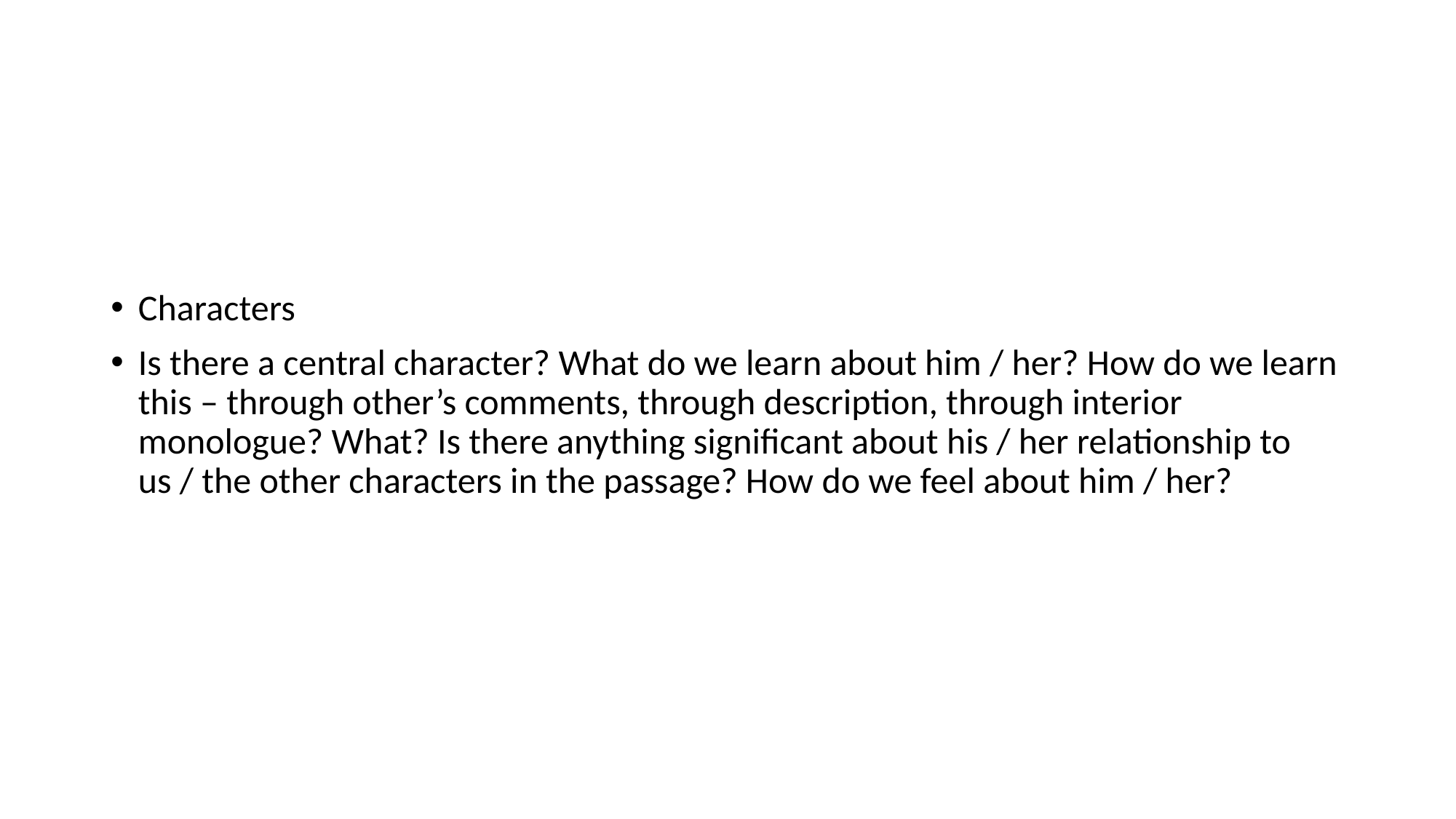

#

Characters
Is there a central character? What do we learn about him / her? How do we learn this – through other’s comments, through description, through interior monologue? What? Is there anything significant about his / her relationship to us / the other characters in the passage? How do we feel about him / her?